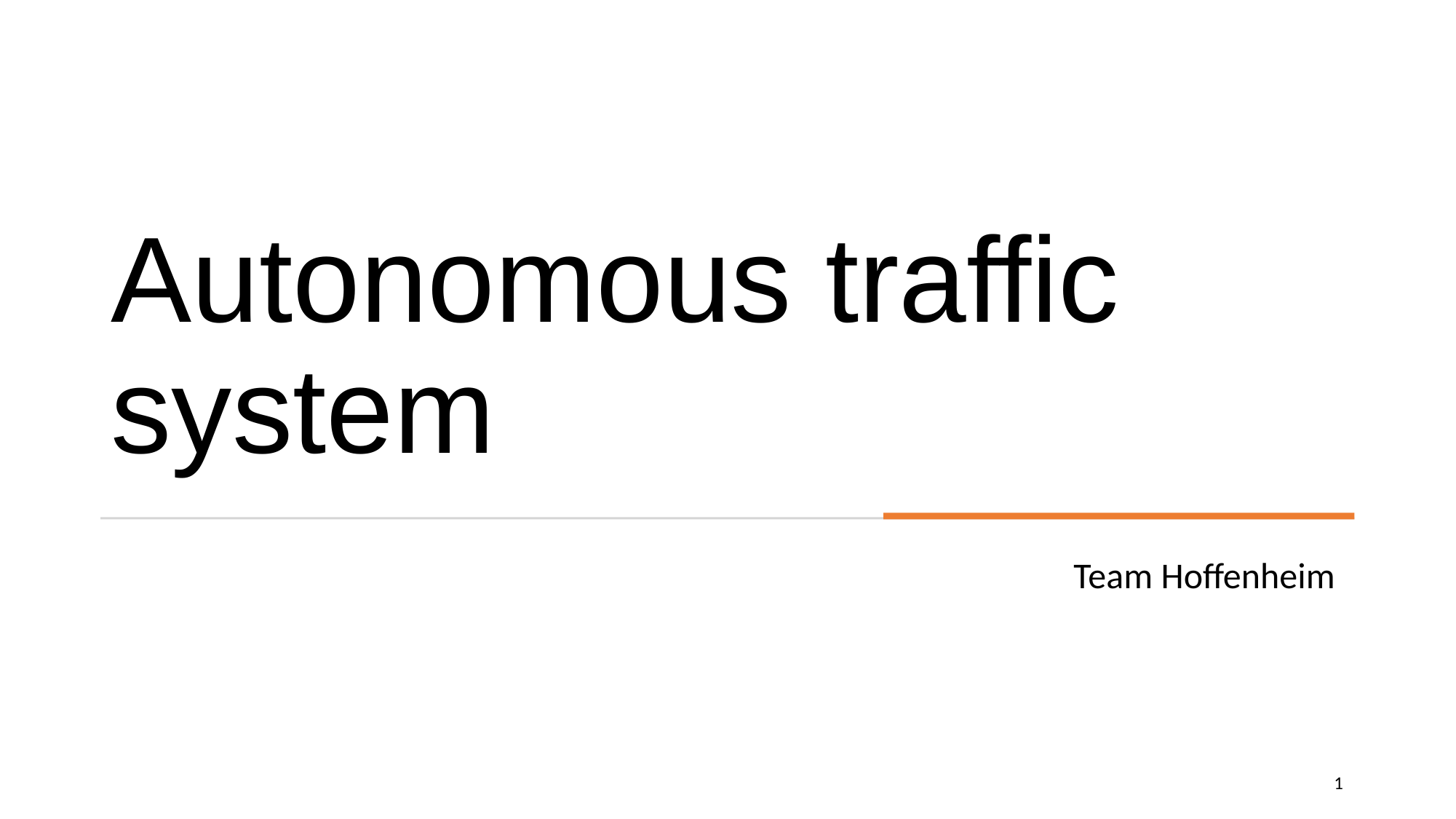

# Autonomous traffic system

Team Hoffenheim
1